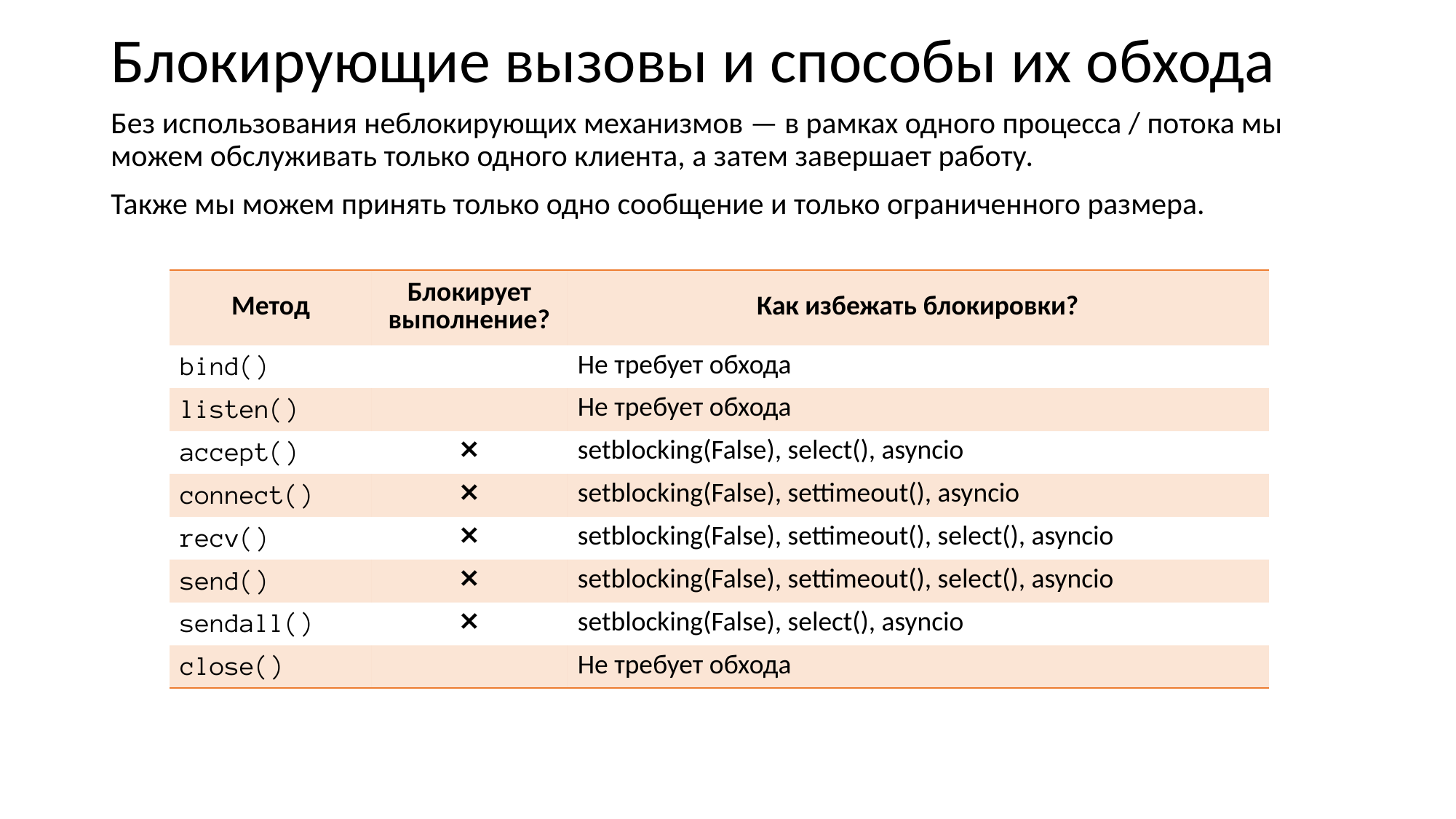

# Блокирующие вызовы и способы их обхода
Без использования неблокирующих механизмов — в рамках одного процесса / потока мы можем обслуживать только одного клиента, а затем завершает работу.
Также мы можем принять только одно сообщение и только ограниченного размера.
| Метод | Блокирует выполнение? | Как избежать блокировки? |
| --- | --- | --- |
| bind() |  | Не требует обхода |
| listen() |  | Не требует обхода |
| accept() | ❌ | setblocking(False), select(), asyncio |
| connect() | ❌ | setblocking(False), settimeout(), asyncio |
| recv() | ❌ | setblocking(False), settimeout(), select(), asyncio |
| send() | ❌ | setblocking(False), settimeout(), select(), asyncio |
| sendall() | ❌ | setblocking(False), select(), asyncio |
| close() |  | Не требует обхода |